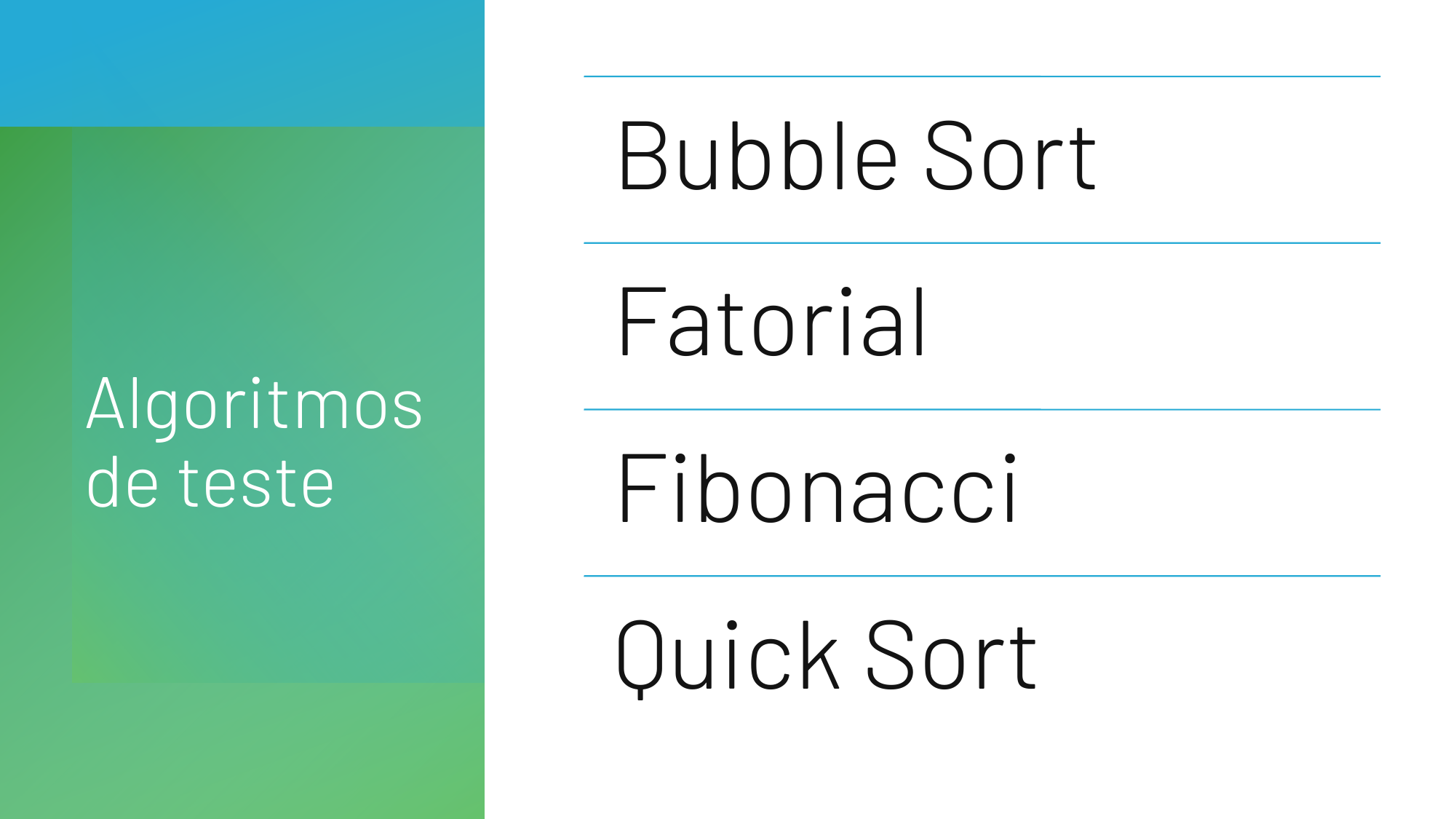

Bubble Sort
Fatorial
Fibonacci
Quick Sort
# Algoritmos de teste